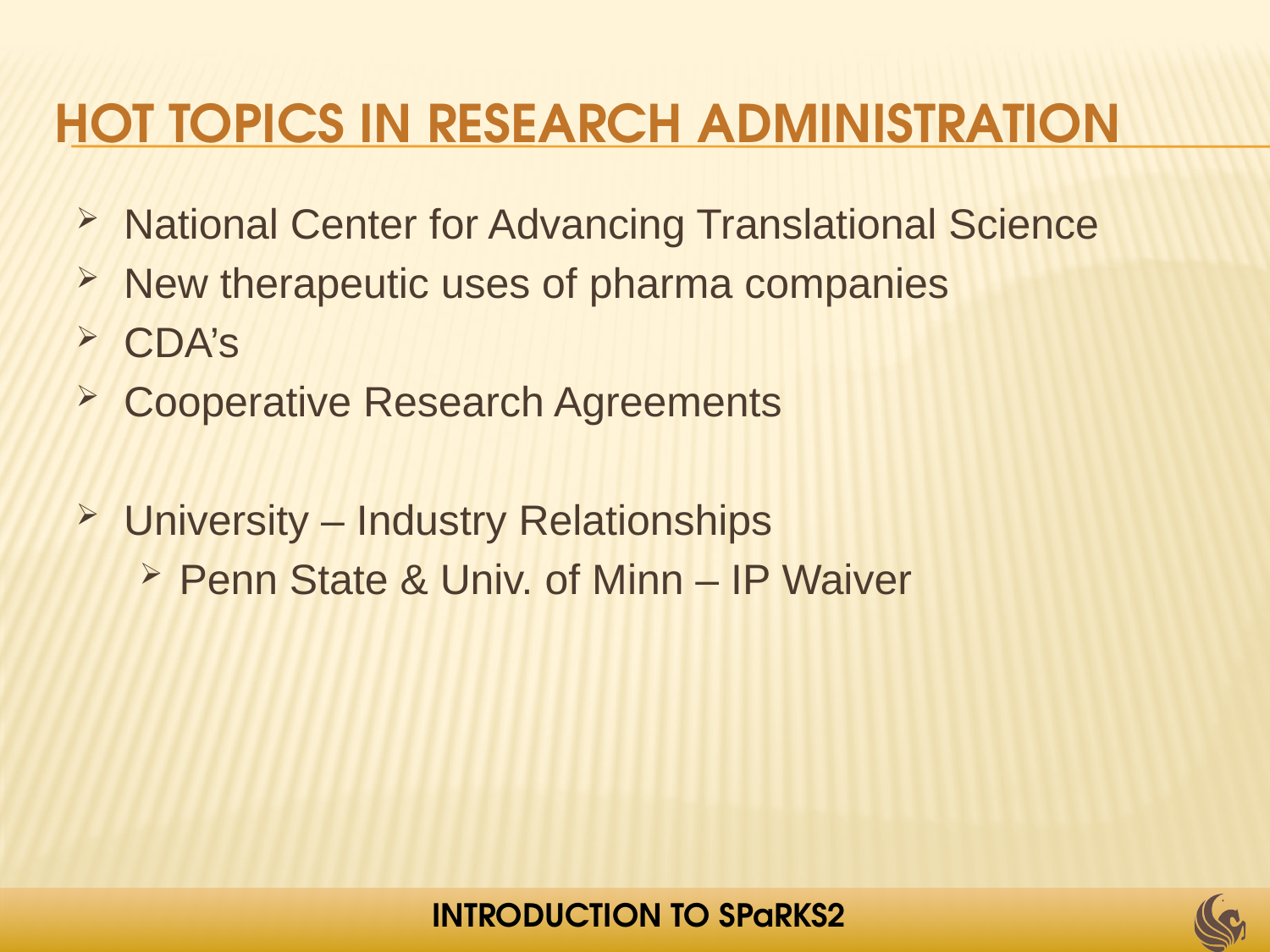

# Hot Topics in Research Administration
National Center for Advancing Translational Science
New therapeutic uses of pharma companies
CDA’s
Cooperative Research Agreements

University – Industry Relationships
Penn State & Univ. of Minn – IP Waiver
INTRODUCTION TO SPaRKS2